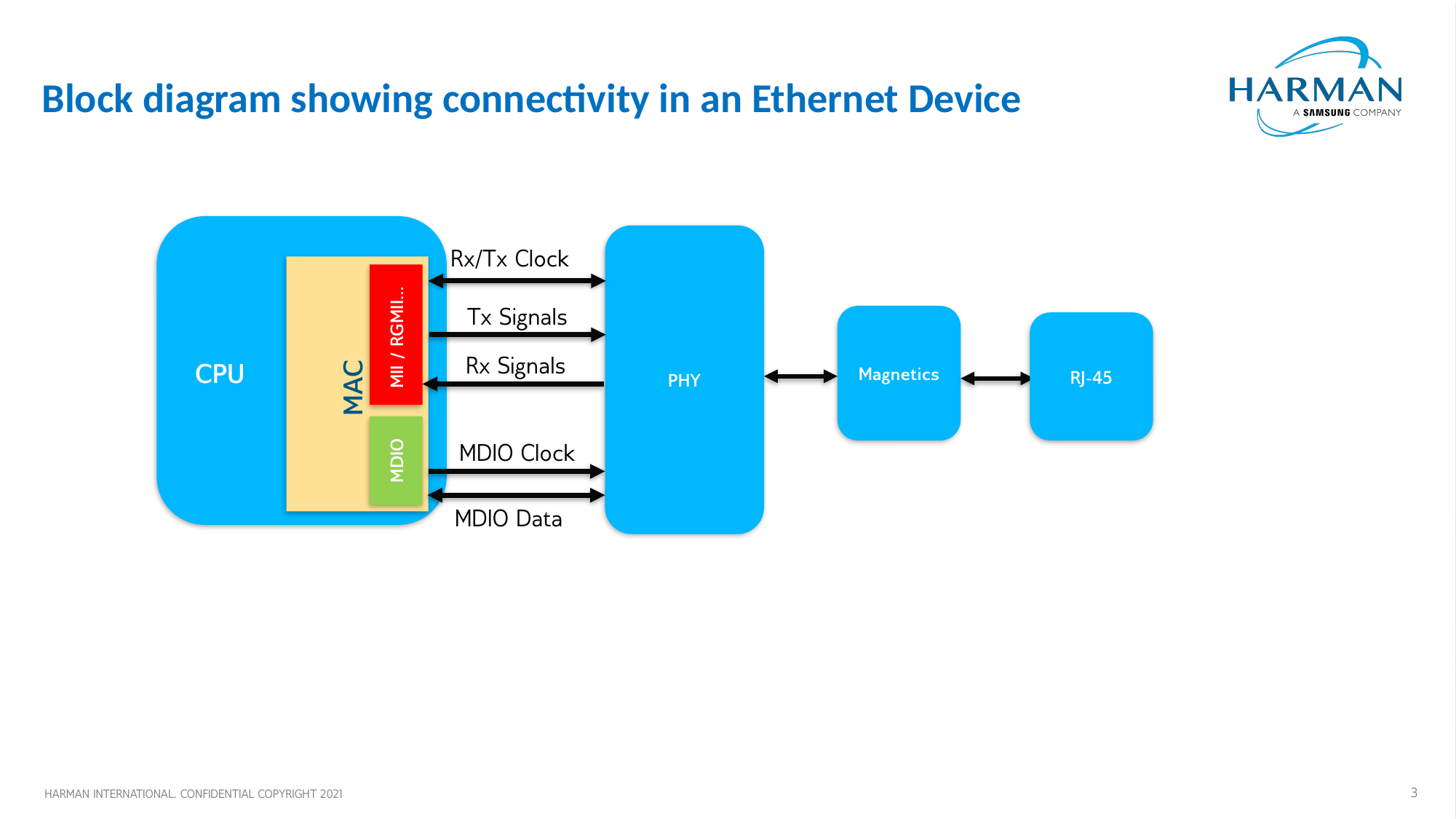

#
Block diagram showing connectivity in an Ethernet Device

    MAC
MII / RGMII…
MDIO
PHY
Rx/Tx Clock
Tx Signals
Magnetics
RJ-45
Rx Signals
CPU
MDIO Clock
MDIO Data